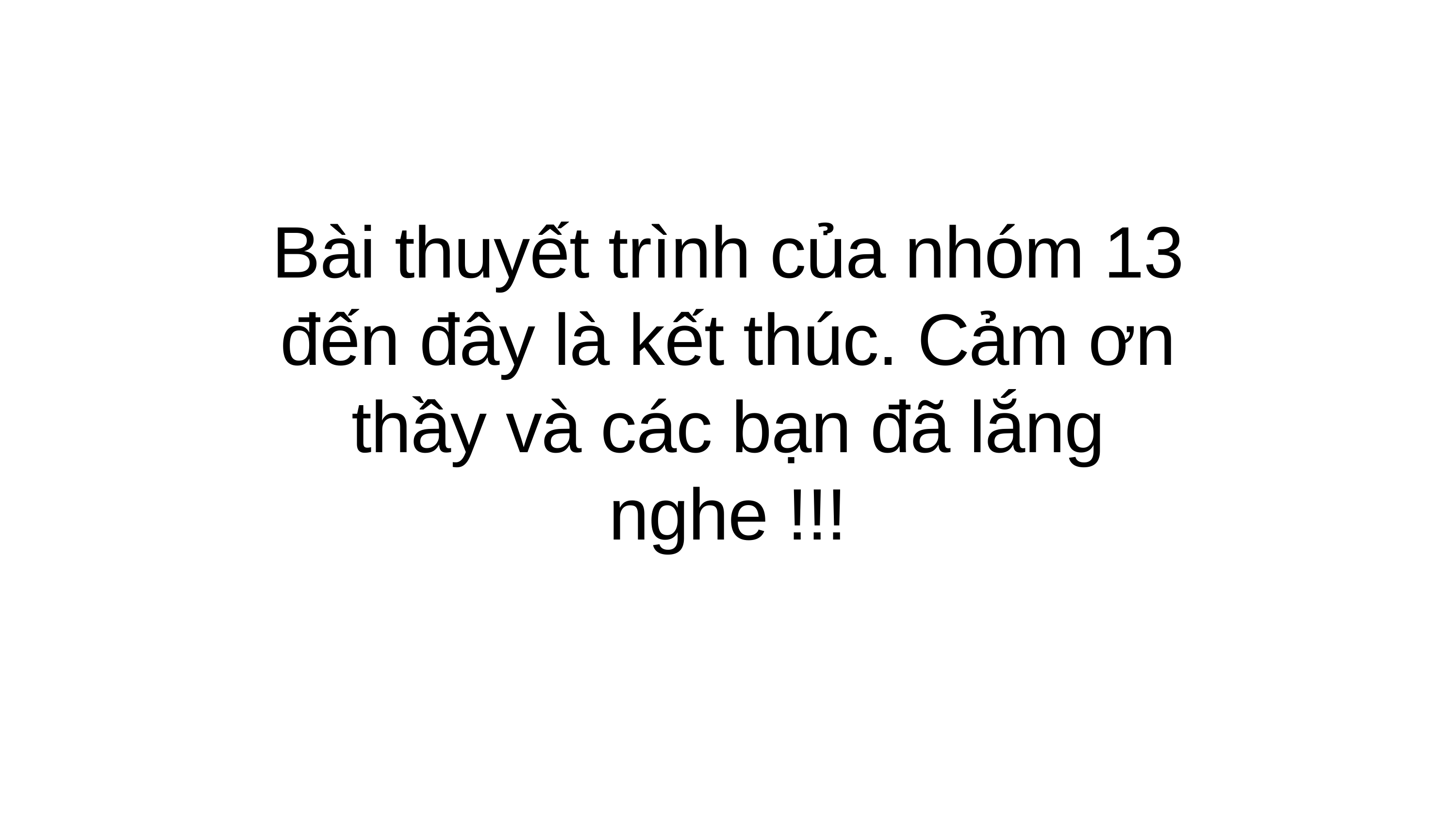

Bài thuyết trình của nhóm 13 đến đây là kết thúc. Cảm ơn thầy và các bạn đã lắng nghe !!!